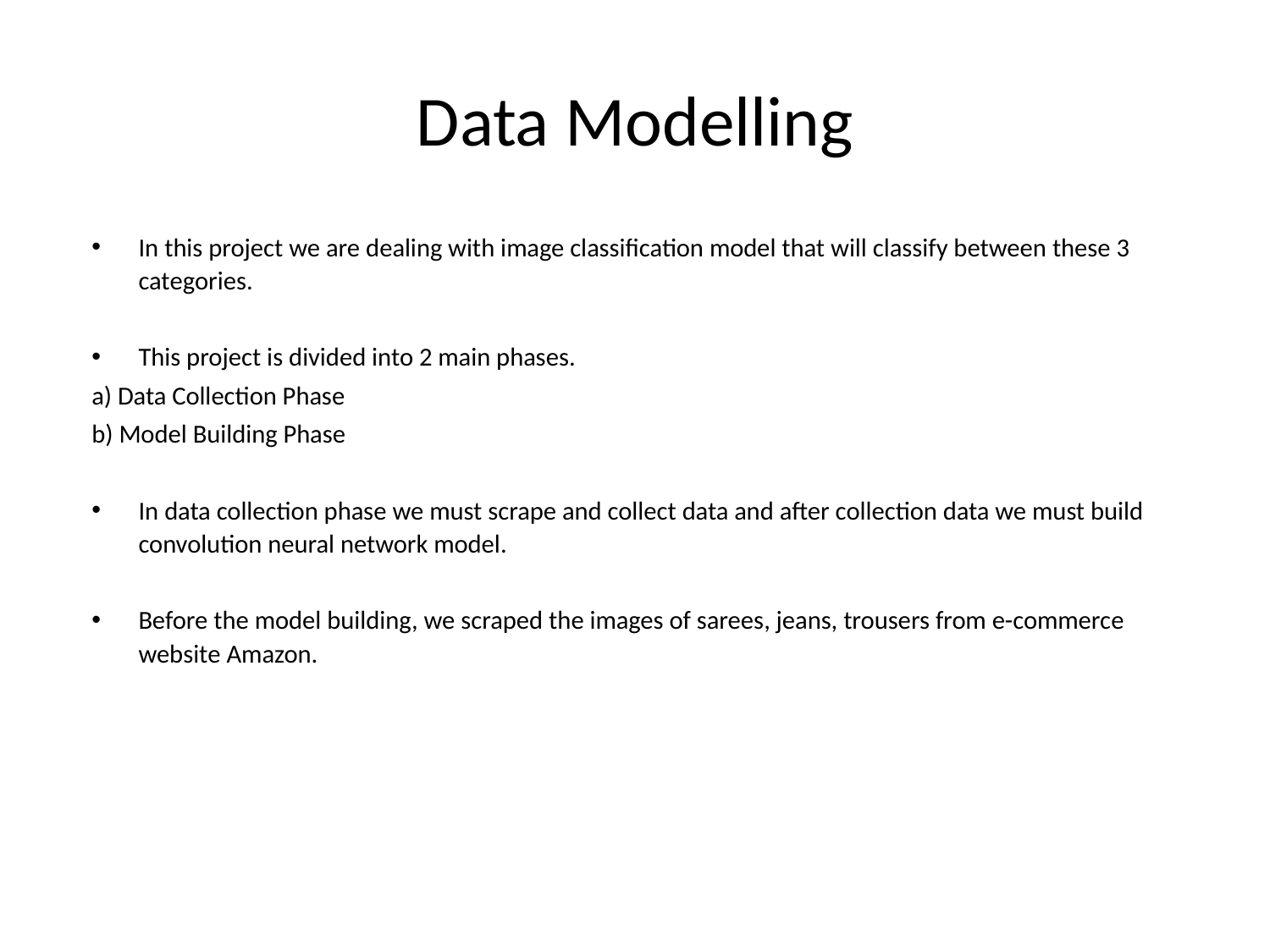

# Data Modelling
In this project we are dealing with image classification model that will classify between these 3 categories.

This project is divided into 2 main phases.
	a) Data Collection Phase
	b) Model Building Phase

In data collection phase we must scrape and collect data and after collection data we must build convolution neural network model.

Before the model building, we scraped the images of sarees, jeans, trousers from e-commerce website Amazon.